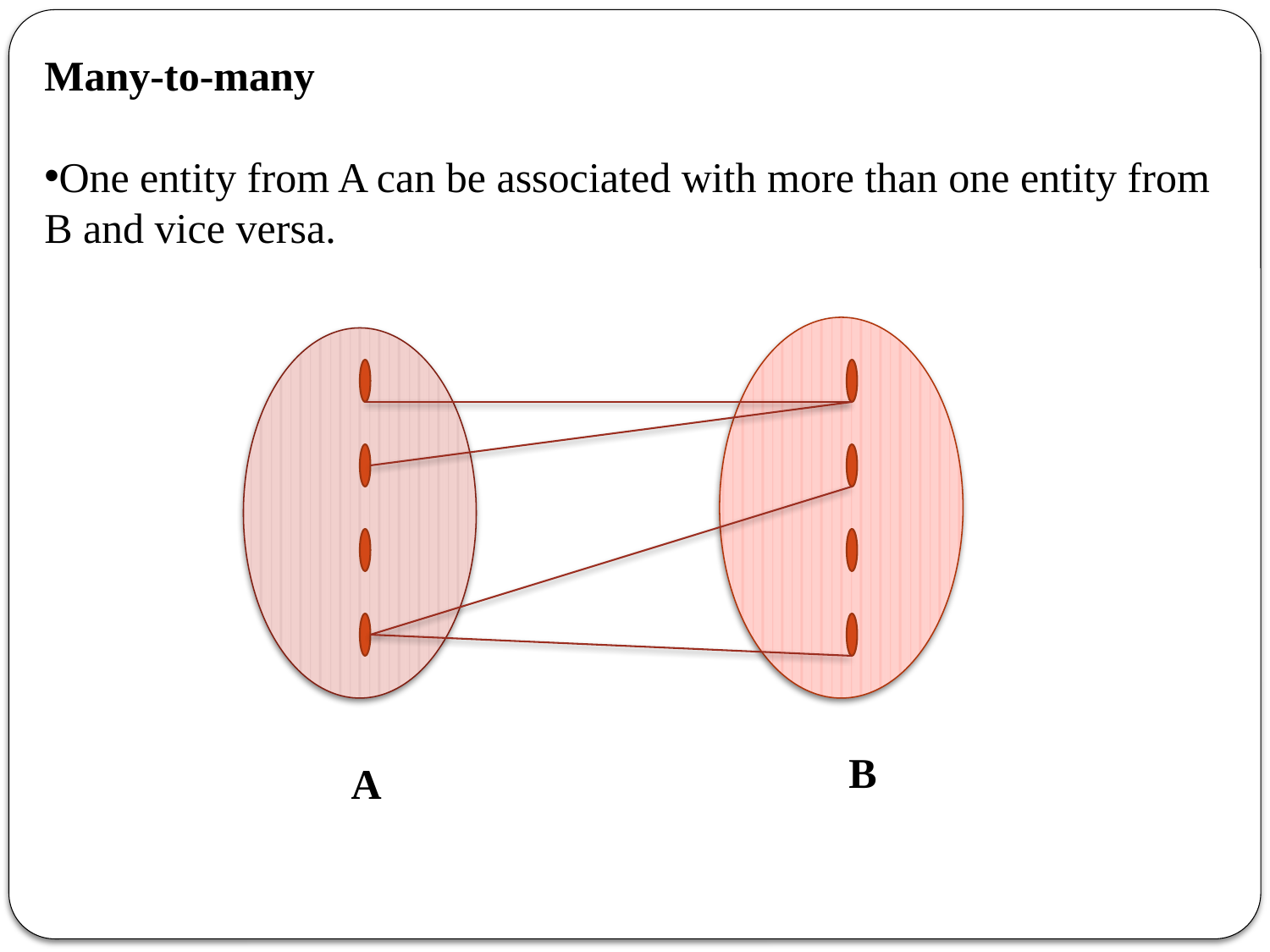

Many-to-many

One entity from A can be associated with more than one entity from B and vice versa.

B
A